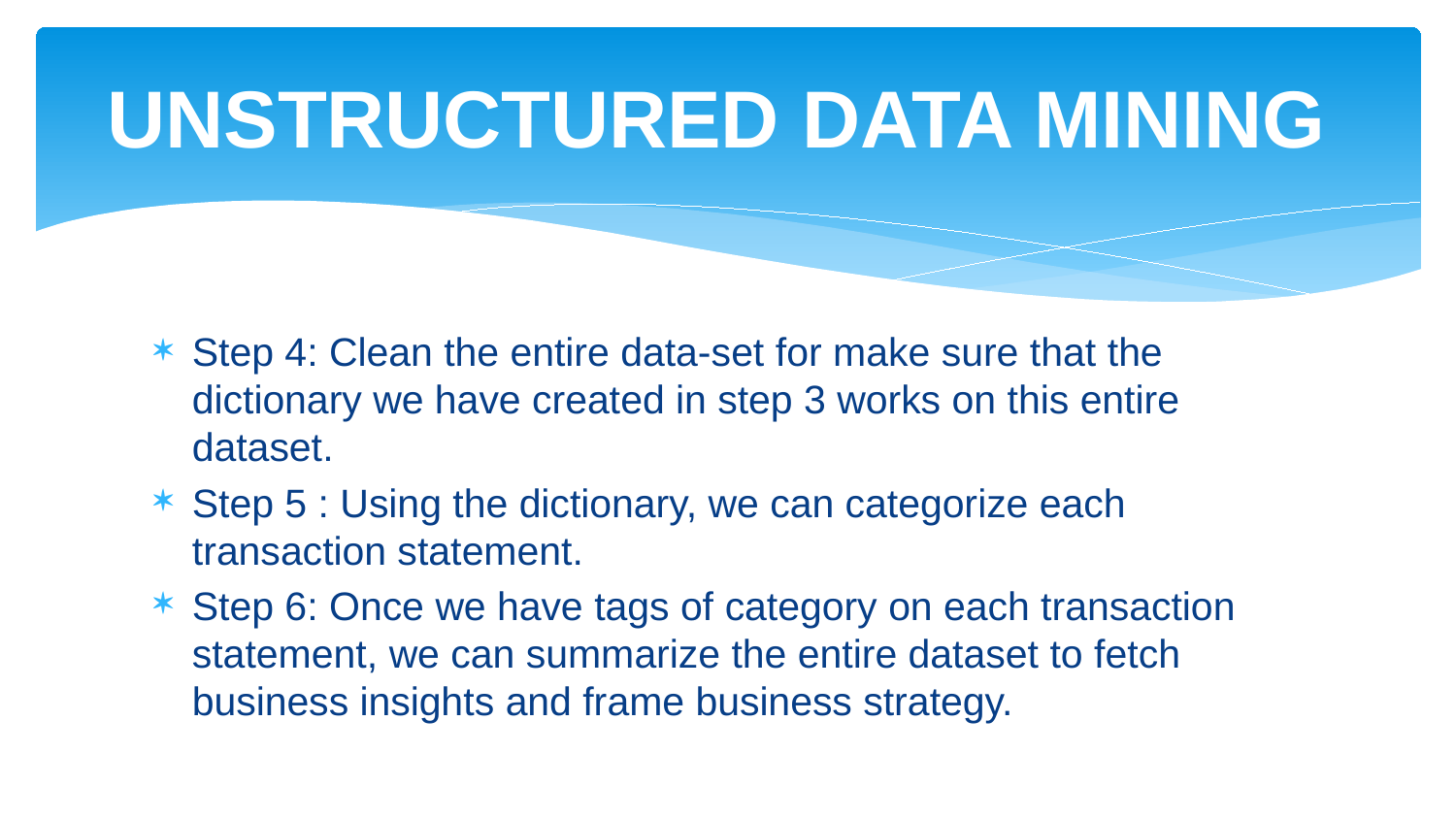

# UNSTRUCTURED DATA MINING
Step 4: Clean the entire data-set for make sure that the dictionary we have created in step 3 works on this entire dataset.
Step 5 : Using the dictionary, we can categorize each transaction statement.
Step 6: Once we have tags of category on each transaction statement, we can summarize the entire dataset to fetch business insights and frame business strategy.